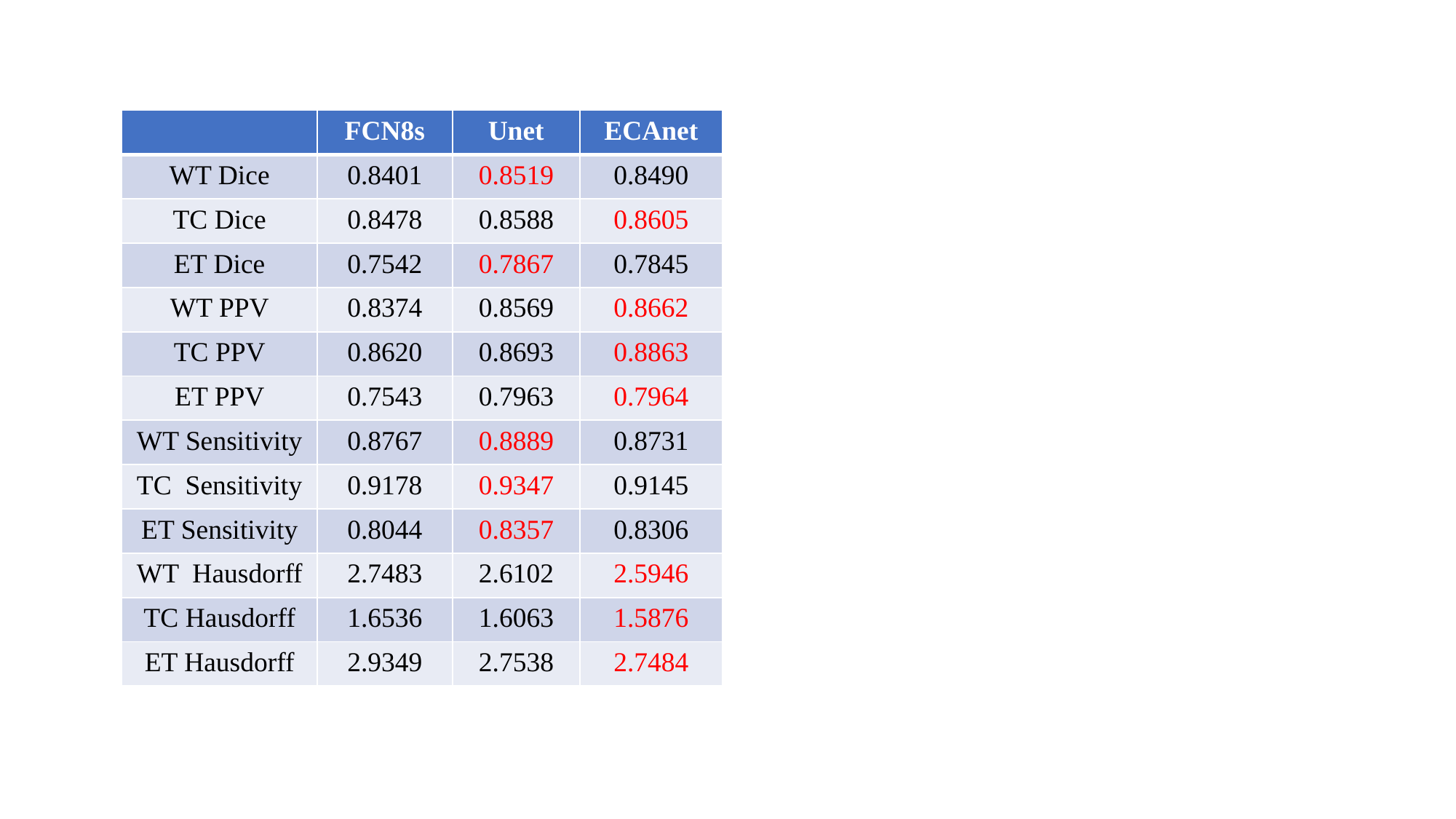

|  | FCN8s | Unet | ECAnet |
| --- | --- | --- | --- |
| WT Dice | 0.8401 | 0.8519 | 0.8490 |
| TC Dice | 0.8478 | 0.8588 | 0.8605 |
| ET Dice | 0.7542 | 0.7867 | 0.7845 |
| WT PPV | 0.8374 | 0.8569 | 0.8662 |
| TC PPV | 0.8620 | 0.8693 | 0.8863 |
| ET PPV | 0.7543 | 0.7963 | 0.7964 |
| WT Sensitivity | 0.8767 | 0.8889 | 0.8731 |
| TC Sensitivity | 0.9178 | 0.9347 | 0.9145 |
| ET Sensitivity | 0.8044 | 0.8357 | 0.8306 |
| WT Hausdorff | 2.7483 | 2.6102 | 2.5946 |
| TC Hausdorff | 1.6536 | 1.6063 | 1.5876 |
| ET Hausdorff | 2.9349 | 2.7538 | 2.7484 |